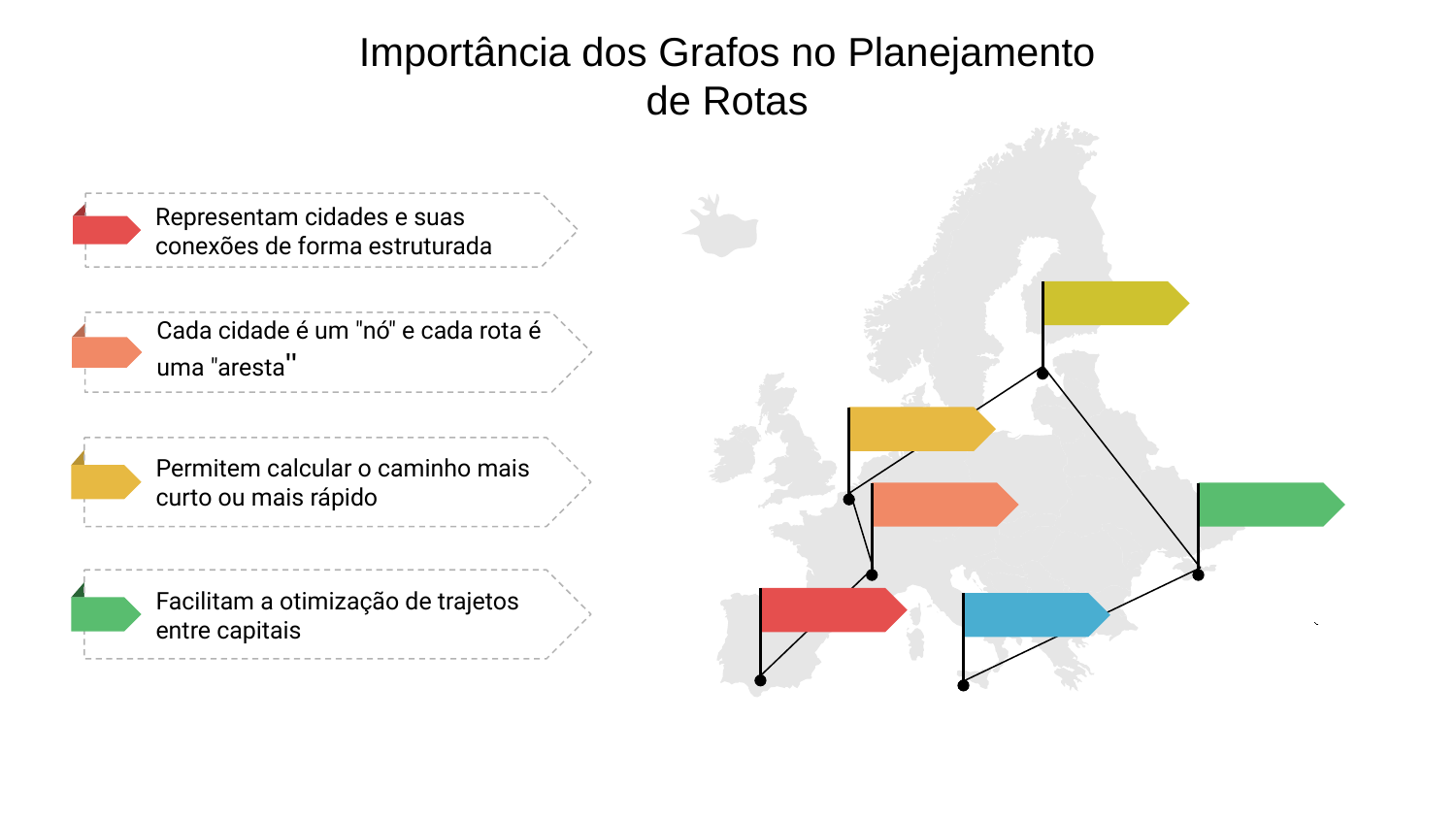

# Importância dos Grafos no Planejamento de Rotas

Representam cidades e suas conexões de forma estruturada

Cada cidade é um "nó" e cada rota é uma "aresta"

Permitem calcular o caminho mais curto ou mais rápido

Facilitam a otimização de trajetos entre capitais